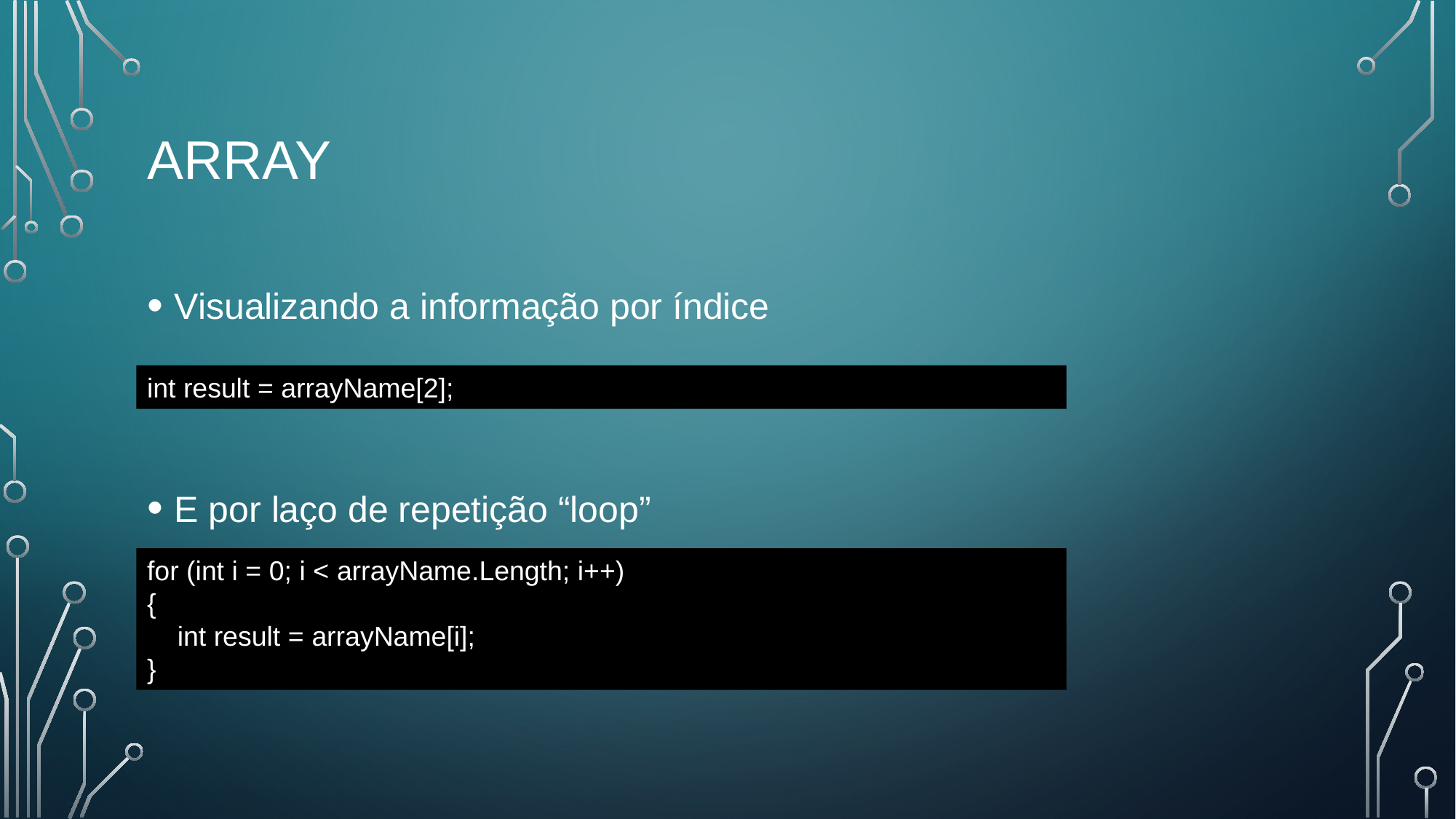

# ARRAY
Visualizando a informação por índice

E por laço de repetição “loop”
int result = arrayName[2];
for (int i = 0; i < arrayName.Length; i++)
{
    int result = arrayName[i];
}